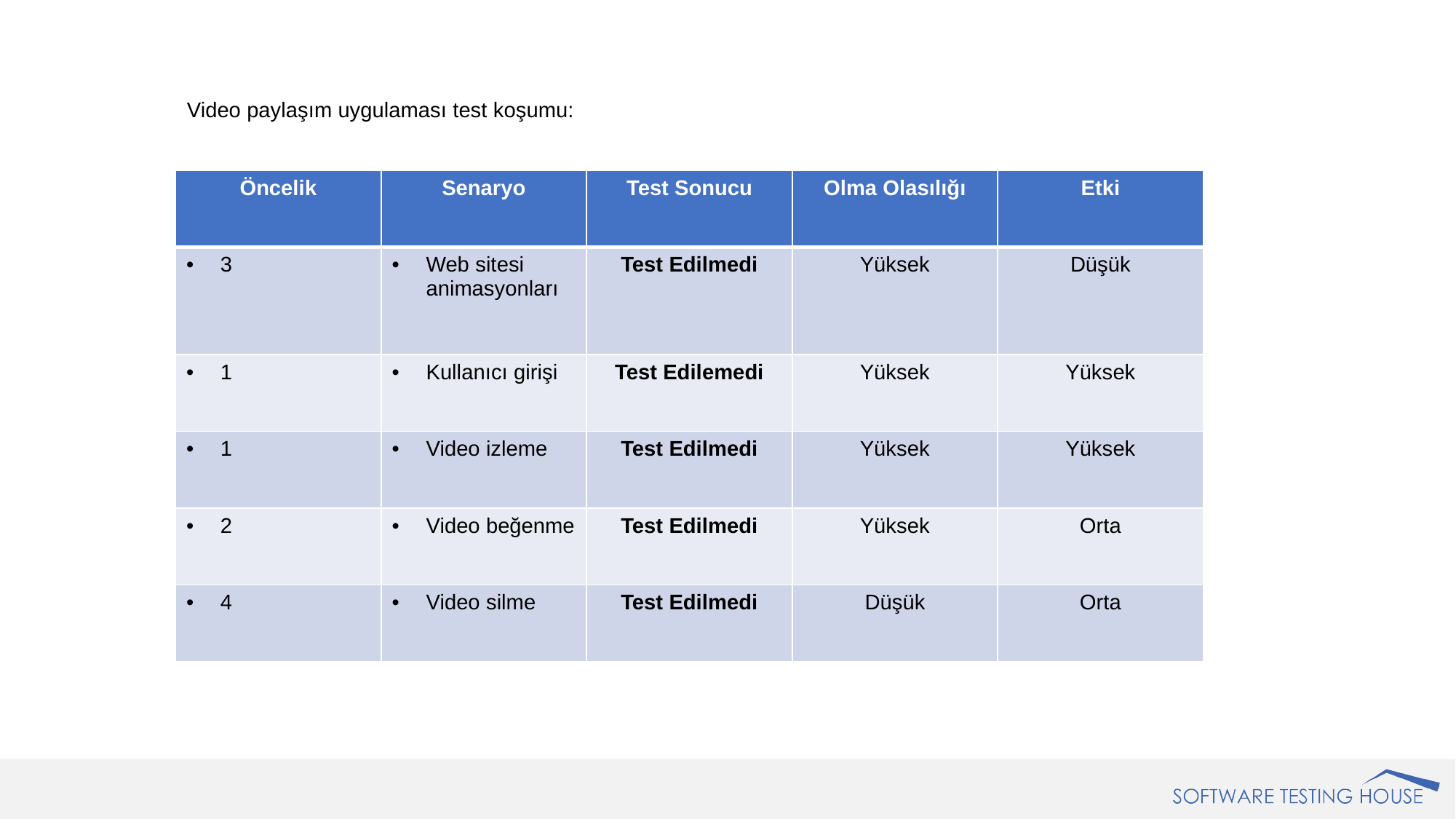

Video paylaşım uygulaması test koşumu:
| Öncelik | Senaryo | Test Sonucu | Olma Olasılığı | Etki |
| --- | --- | --- | --- | --- |
| 3 | Web sitesi animasyonları | Test Edilmedi | Yüksek | Düşük |
| 1 | Kullanıcı girişi | Test Edilemedi | Yüksek | Yüksek |
| 1 | Video izleme | Test Edilmedi | Yüksek | Yüksek |
| 2 | Video beğenme | Test Edilmedi | Yüksek | Orta |
| 4 | Video silme | Test Edilmedi | Düşük | Orta |